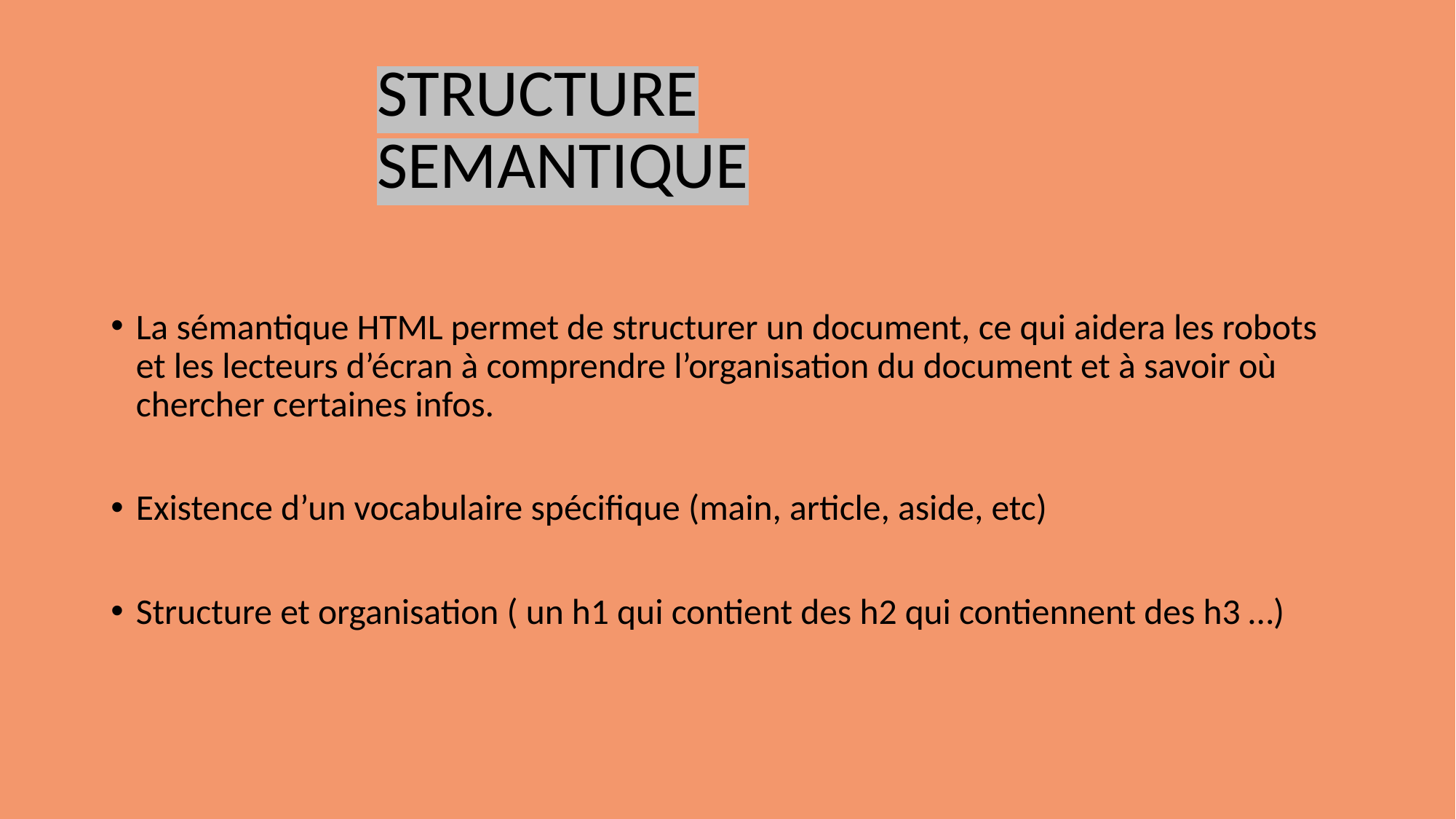

# STRUCTURE SEMANTIQUE
La sémantique HTML permet de structurer un document, ce qui aidera les robots et les lecteurs d’écran à comprendre l’organisation du document et à savoir où chercher certaines infos.

Existence d’un vocabulaire spécifique (main, article, aside, etc)

Structure et organisation ( un h1 qui contient des h2 qui contiennent des h3 …)